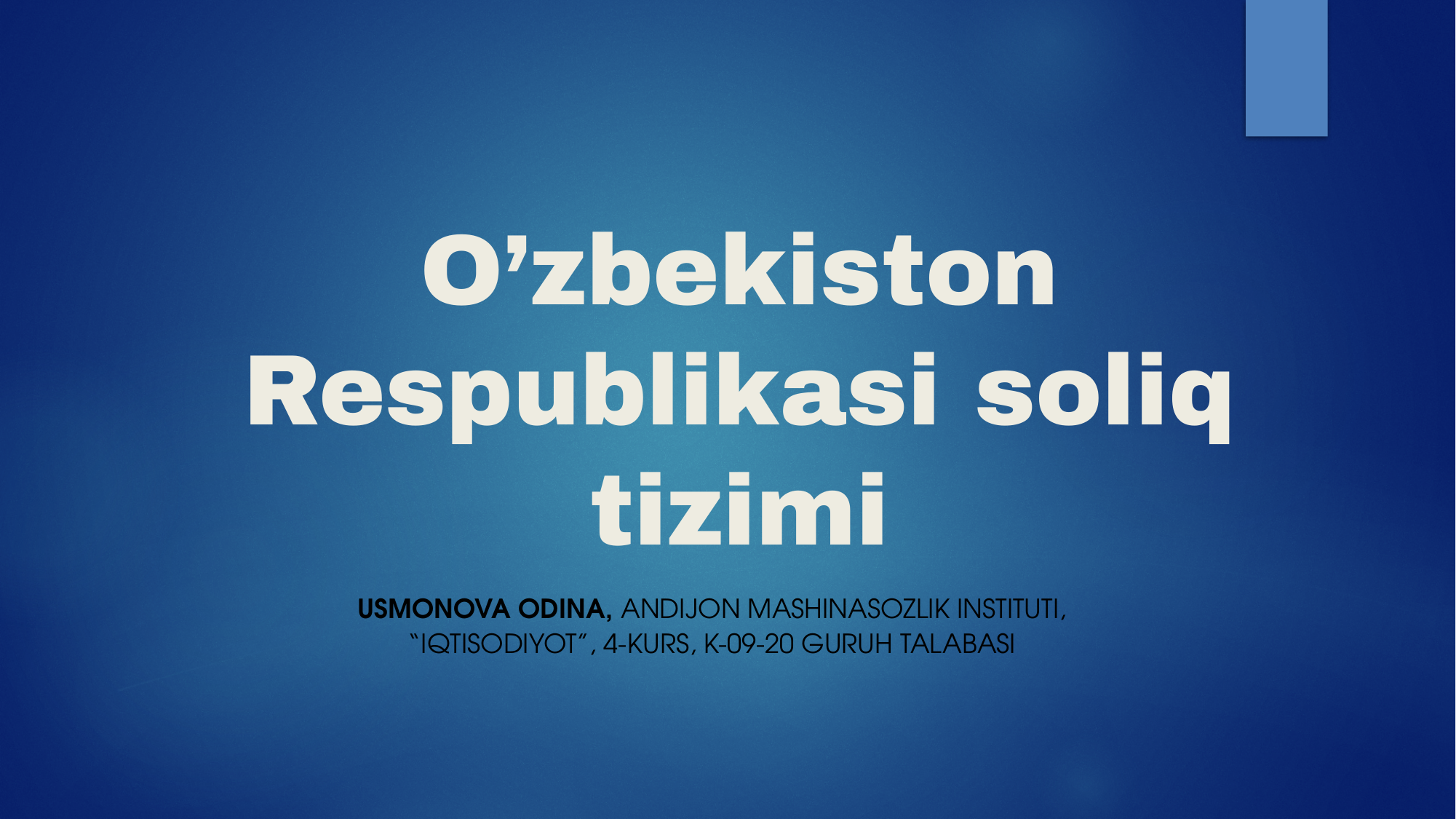

# O’zbekiston Respublikasi soliq tizimi
Usmonova Odina, andijon mashinasozlik instituti, “Iqtisodiyot”, 4-kurs, K-09-20 guruh talabasi